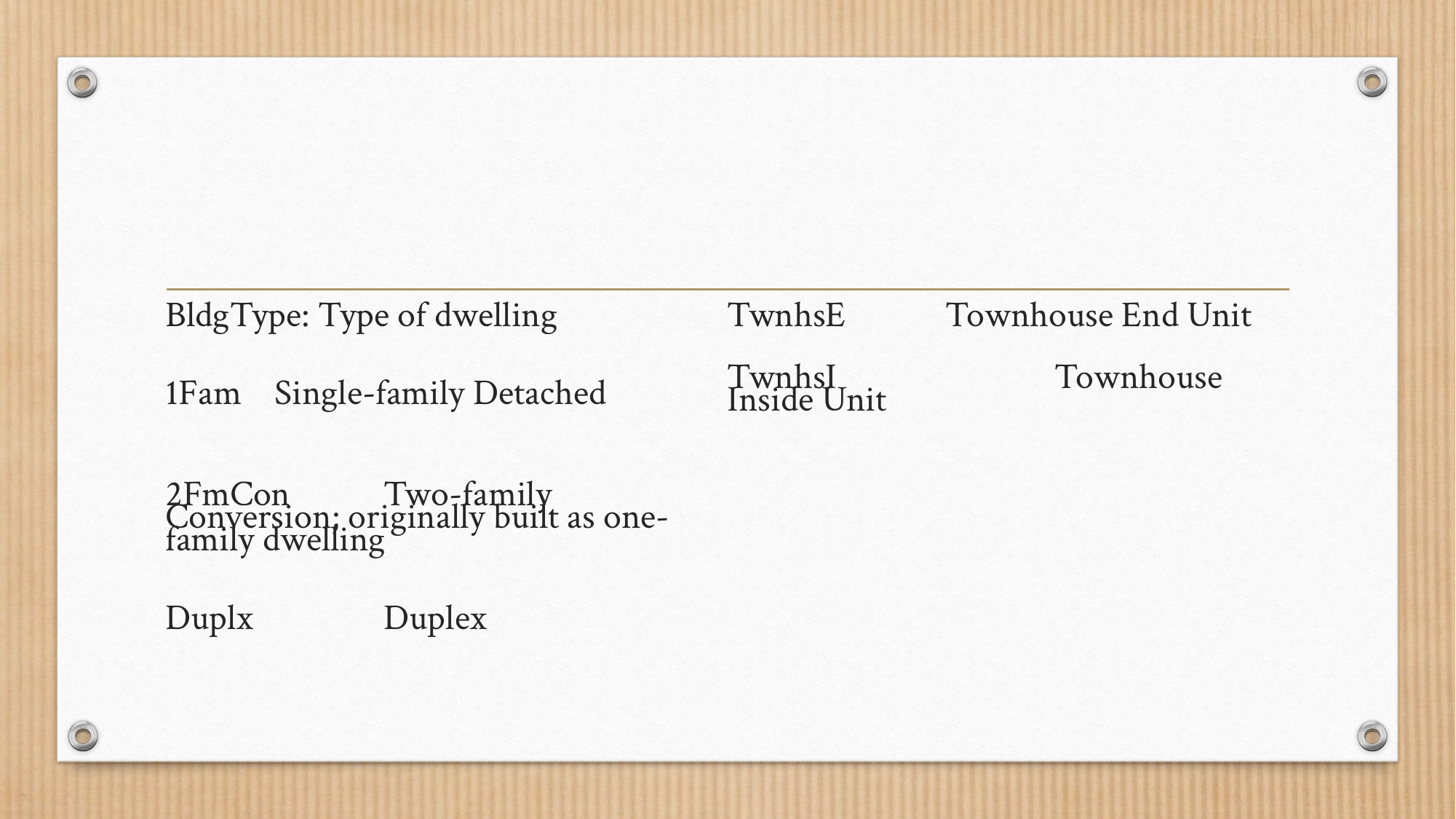

#
BldgType: Type of dwelling

1Fam	Single-family Detached

2FmCon	Two-family Conversion; originally built as one-family dwelling

Duplx		Duplex

TwnhsE	Townhouse End Unit
TwnhsI		Townhouse Inside Unit